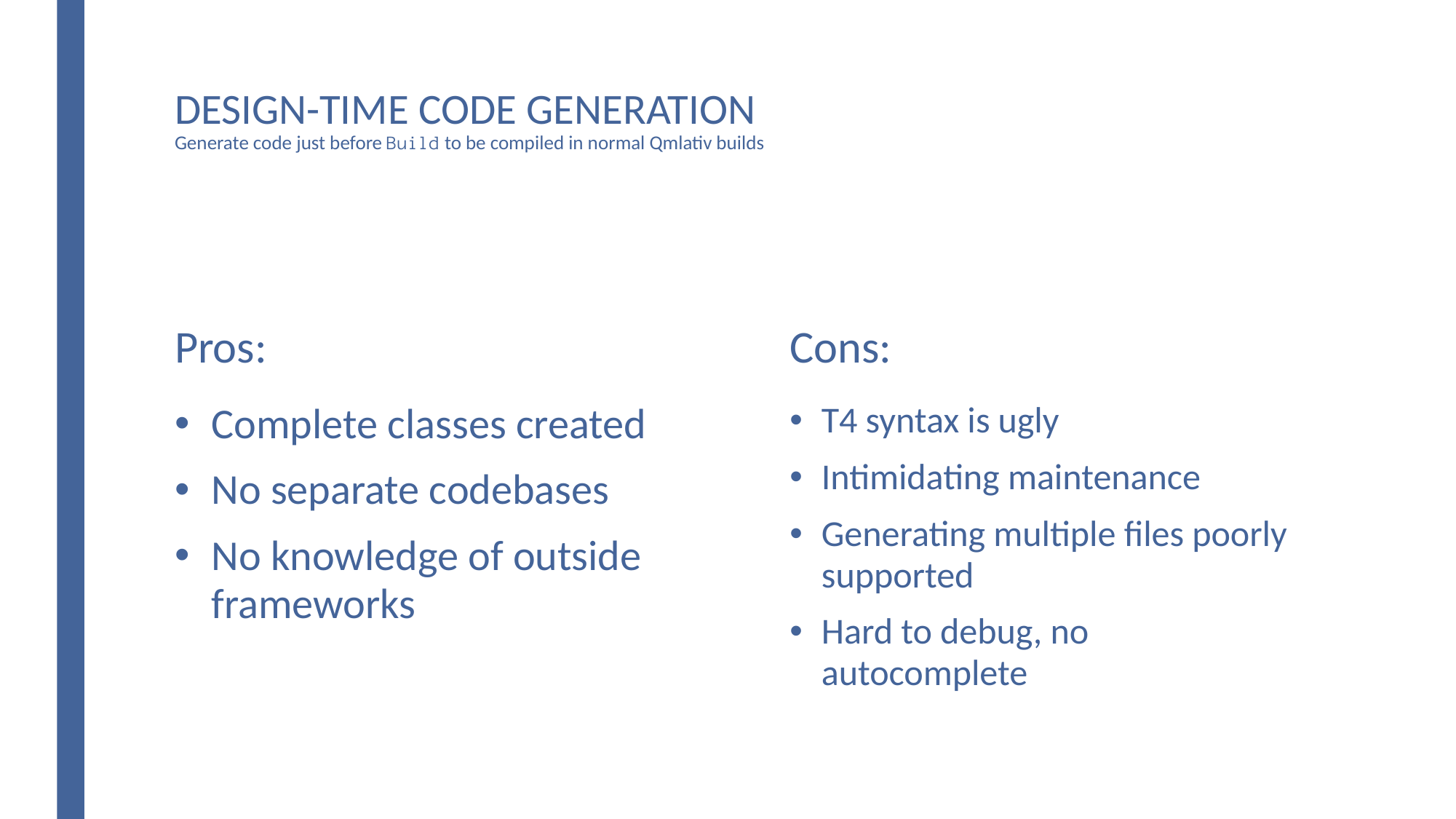

# design-time Code Generation Generate code just before Build to be compiled in normal Qmlativ builds
Pros:
Cons:
Complete classes created
No separate codebases
No knowledge of outside frameworks

T4 syntax is ugly
Intimidating maintenance
Generating multiple files poorly supported
Hard to debug, no autocomplete